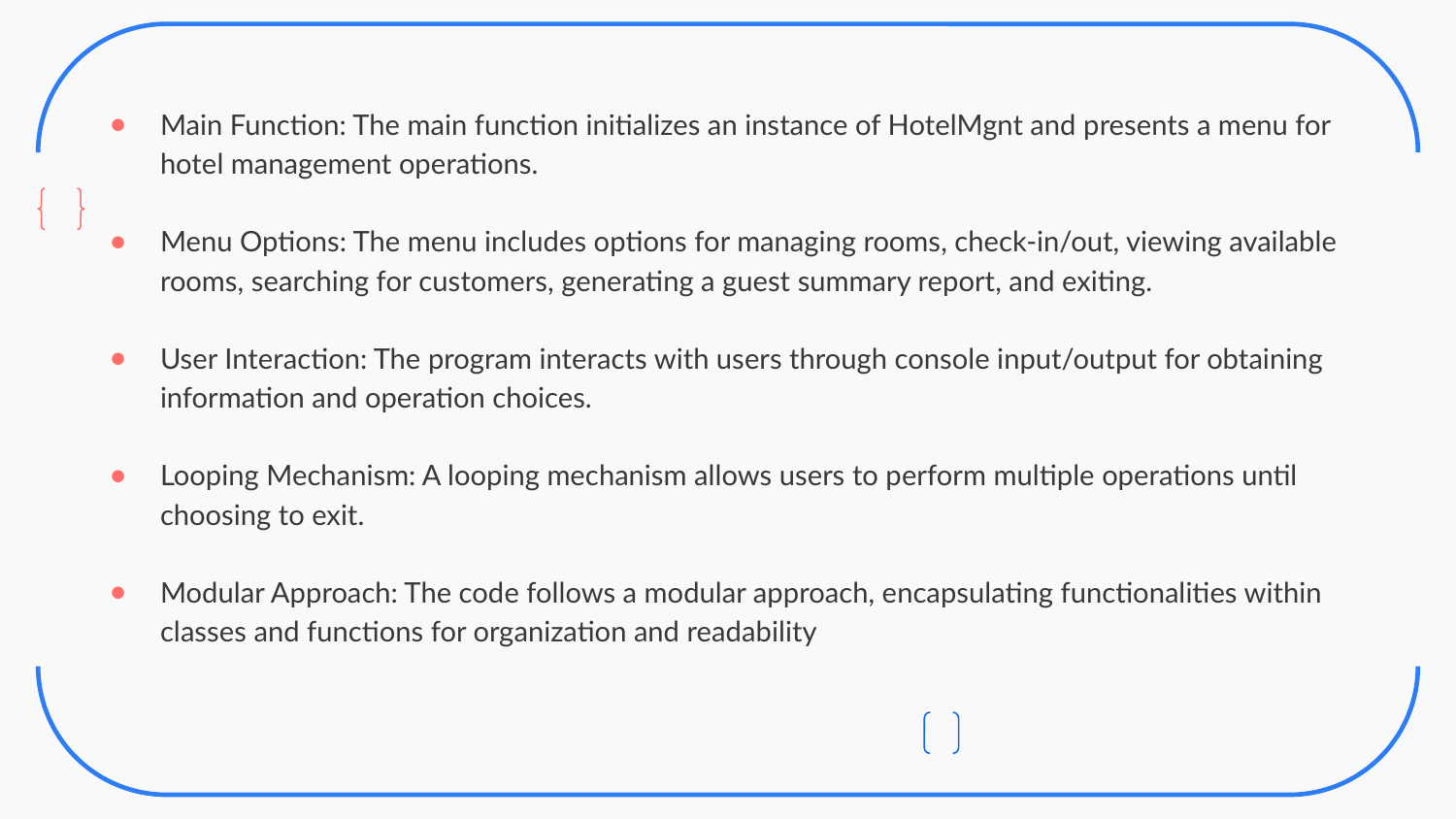

Main Function: The main function initializes an instance of HotelMgnt and presents a menu for hotel management operations.

Menu Options: The menu includes options for managing rooms, check-in/out, viewing available rooms, searching for customers, generating a guest summary report, and exiting.

User Interaction: The program interacts with users through console input/output for obtaining information and operation choices.

Looping Mechanism: A looping mechanism allows users to perform multiple operations until choosing to exit.

Modular Approach: The code follows a modular approach, encapsulating functionalities within classes and functions for organization and readability